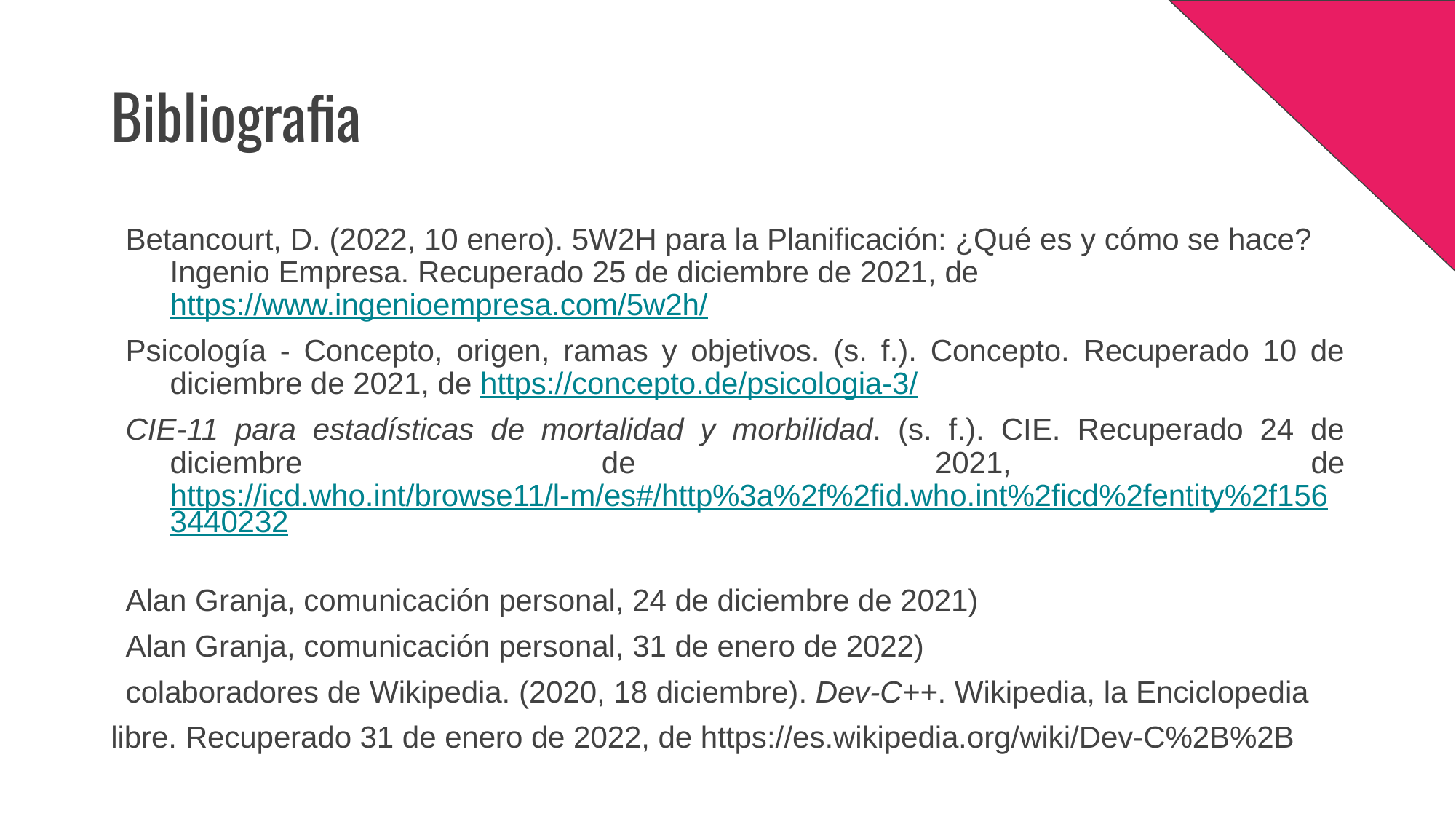

# Bibliografia
Betancourt, D. (2022, 10 enero). 5W2H para la Planificación: ¿Qué es y cómo se hace? Ingenio Empresa. Recuperado 25 de diciembre de 2021, de https://www.ingenioempresa.com/5w2h/
Psicología - Concepto, origen, ramas y objetivos. (s. f.). Concepto. Recuperado 10 de diciembre de 2021, de https://concepto.de/psicologia-3/
CIE-11 para estadísticas de mortalidad y morbilidad. (s. f.). CIE. Recuperado 24 de diciembre de 2021, de https://icd.who.int/browse11/l-m/es#/http%3a%2f%2fid.who.int%2ficd%2fentity%2f1563440232
Alan Granja, comunicación personal, 24 de diciembre de 2021)
Alan Granja, comunicación personal, 31 de enero de 2022)
colaboradores de Wikipedia. (2020, 18 diciembre). Dev-C++. Wikipedia, la Enciclopedia
libre. Recuperado 31 de enero de 2022, de https://es.wikipedia.org/wiki/Dev-C%2B%2B